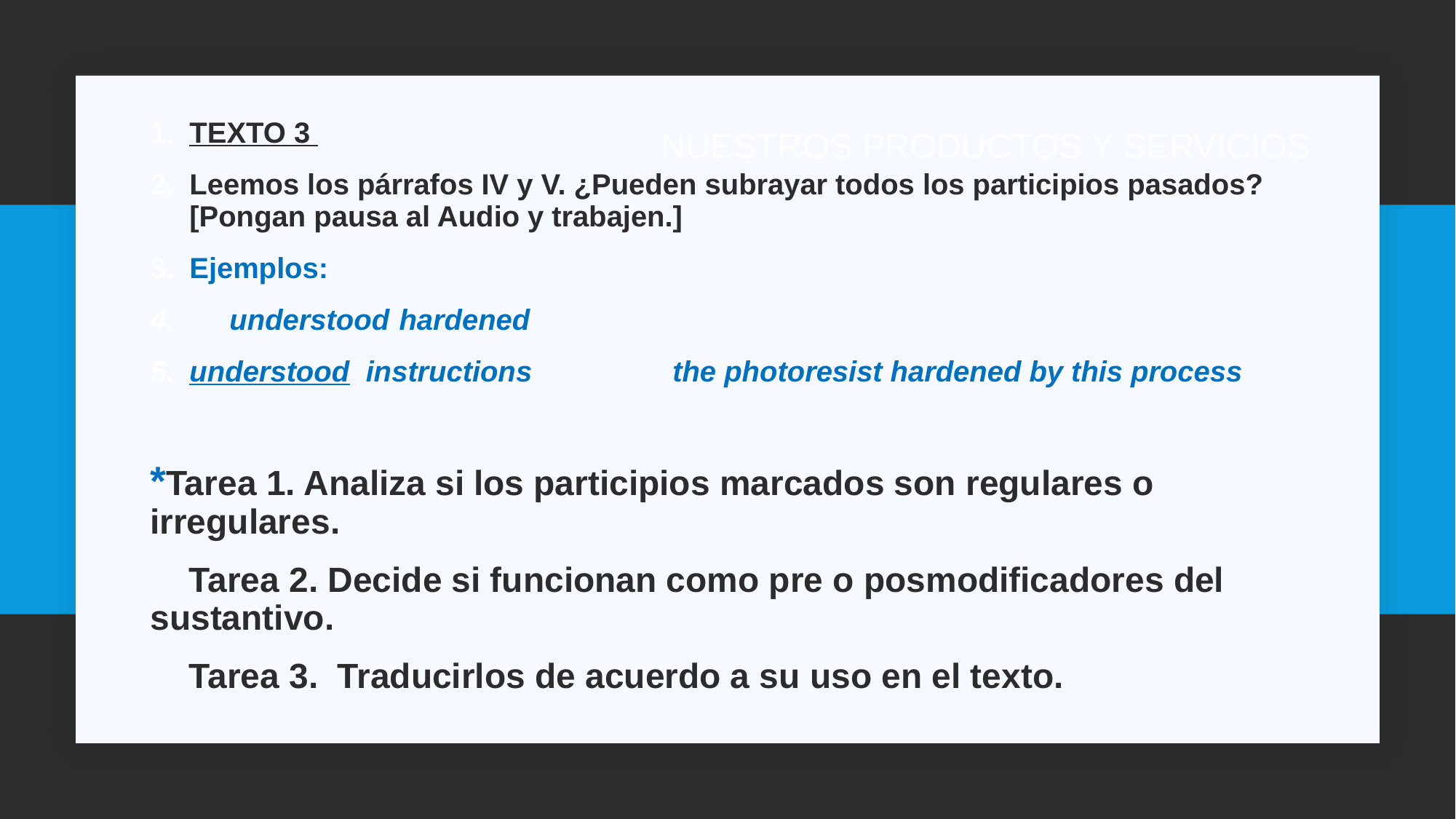

TEXTO 3
Leemos los párrafos IV y V. ¿Pueden subrayar todos los participios pasados? [Pongan pausa al Audio y trabajen.]
Ejemplos:
     understood					hardened
understood  instructions	        the photoresist hardened by this process

*Tarea 1. Analiza si los participios marcados son regulares o irregulares.
    Tarea 2. Decide si funcionan como pre o posmodificadores del sustantivo.
    Tarea 3.  Traducirlos de acuerdo a su uso en el texto.
# NUESTROS PRODUCTOS Y SERVICIOS